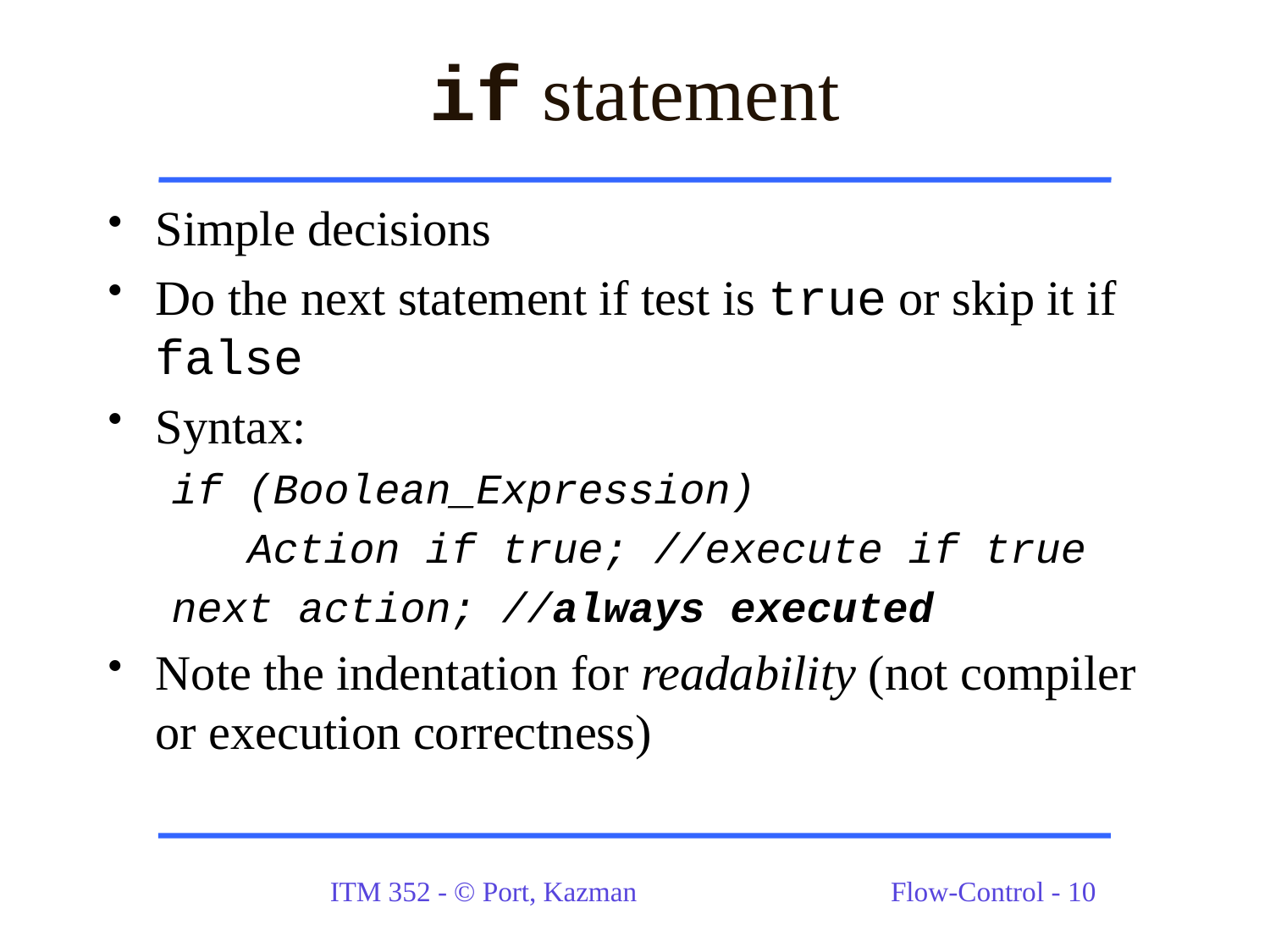

# if statement
Simple decisions
Do the next statement if test is true or skip it if false
Syntax:
if (Boolean_Expression)
   Action if true; //execute if true
next action; //always executed
Note the indentation for readability (not compiler or execution correctness)